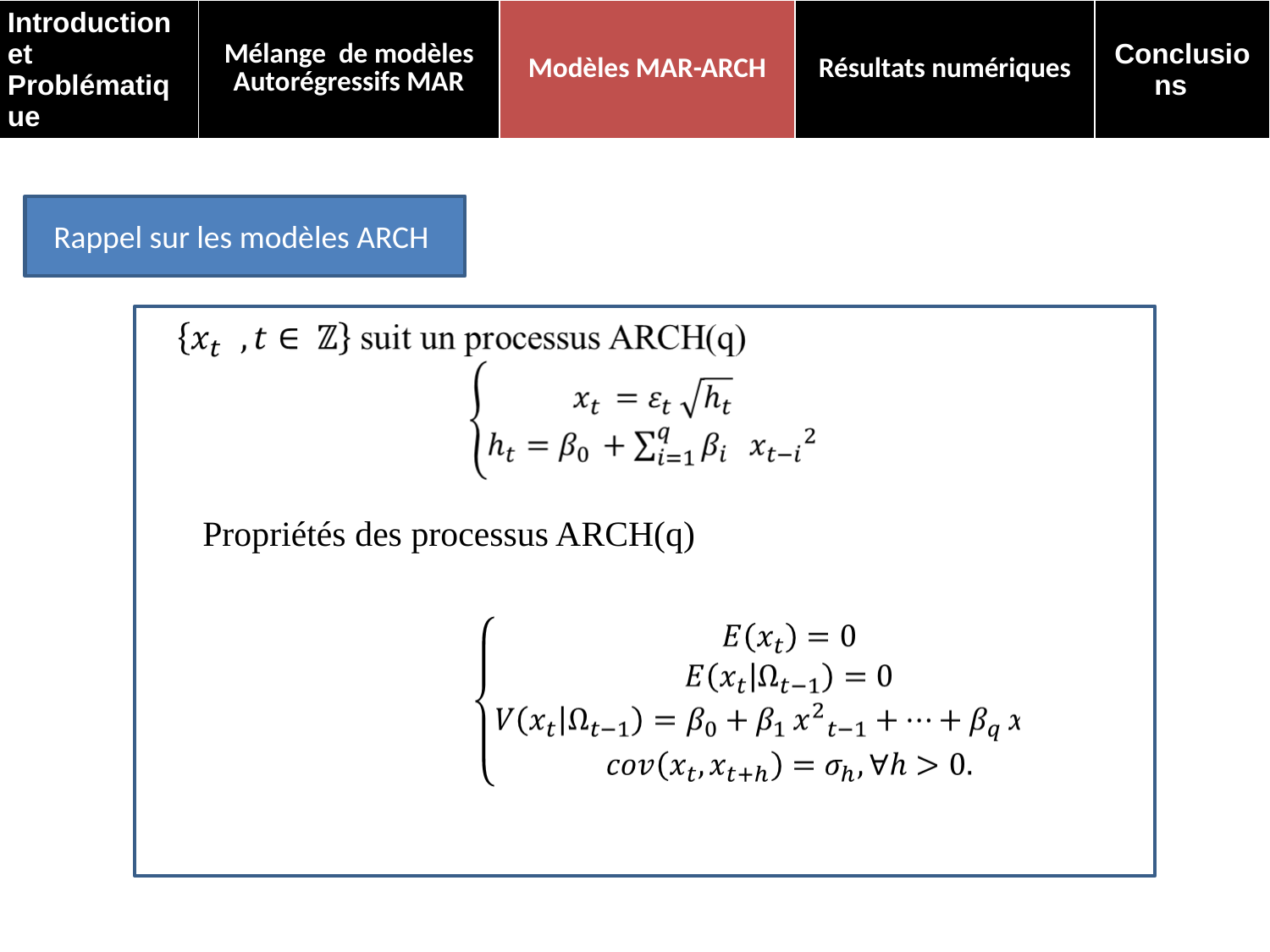

| Introduction et Problématique | Mélange de modèles Autorégressifs MAR | Modèles MAR-ARCH | Résultats numériques | Conclusions |
| --- | --- | --- | --- | --- |
Rappel sur les modèles ARCH
Propriétés des processus ARCH

Propriétés des processus ARCH(q)